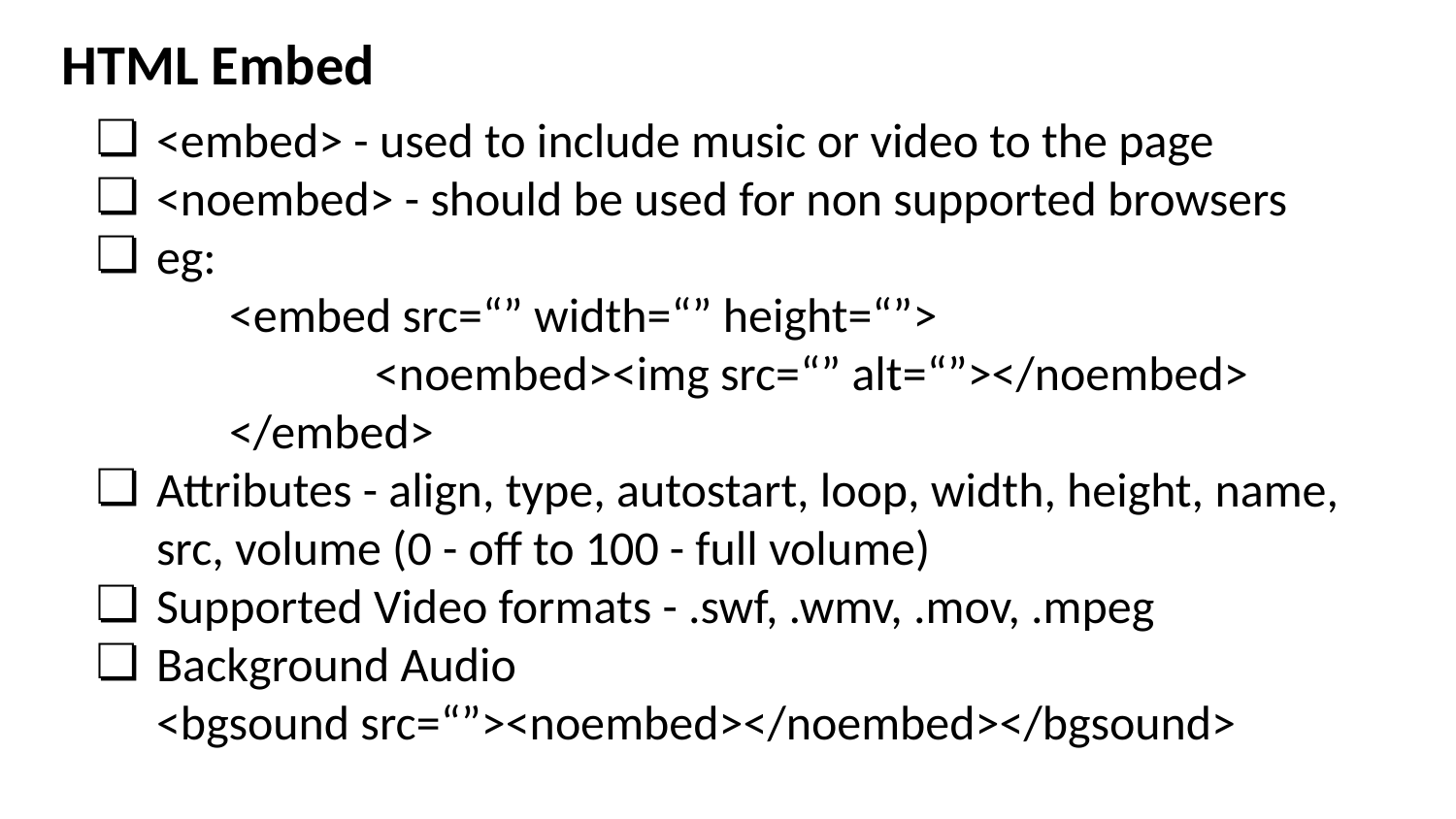

# HTML Embed
<embed> - used to include music or video to the page
<noembed> - should be used for non supported browsers
eg:
	<embed src=“” width=“” height=“”>
		<noembed><img src=“” alt=“”></noembed>
	</embed>
Attributes - align, type, autostart, loop, width, height, name, src, volume (0 - off to 100 - full volume)
Supported Video formats - .swf, .wmv, .mov, .mpeg
Background Audio
<bgsound src=“”><noembed></noembed></bgsound>